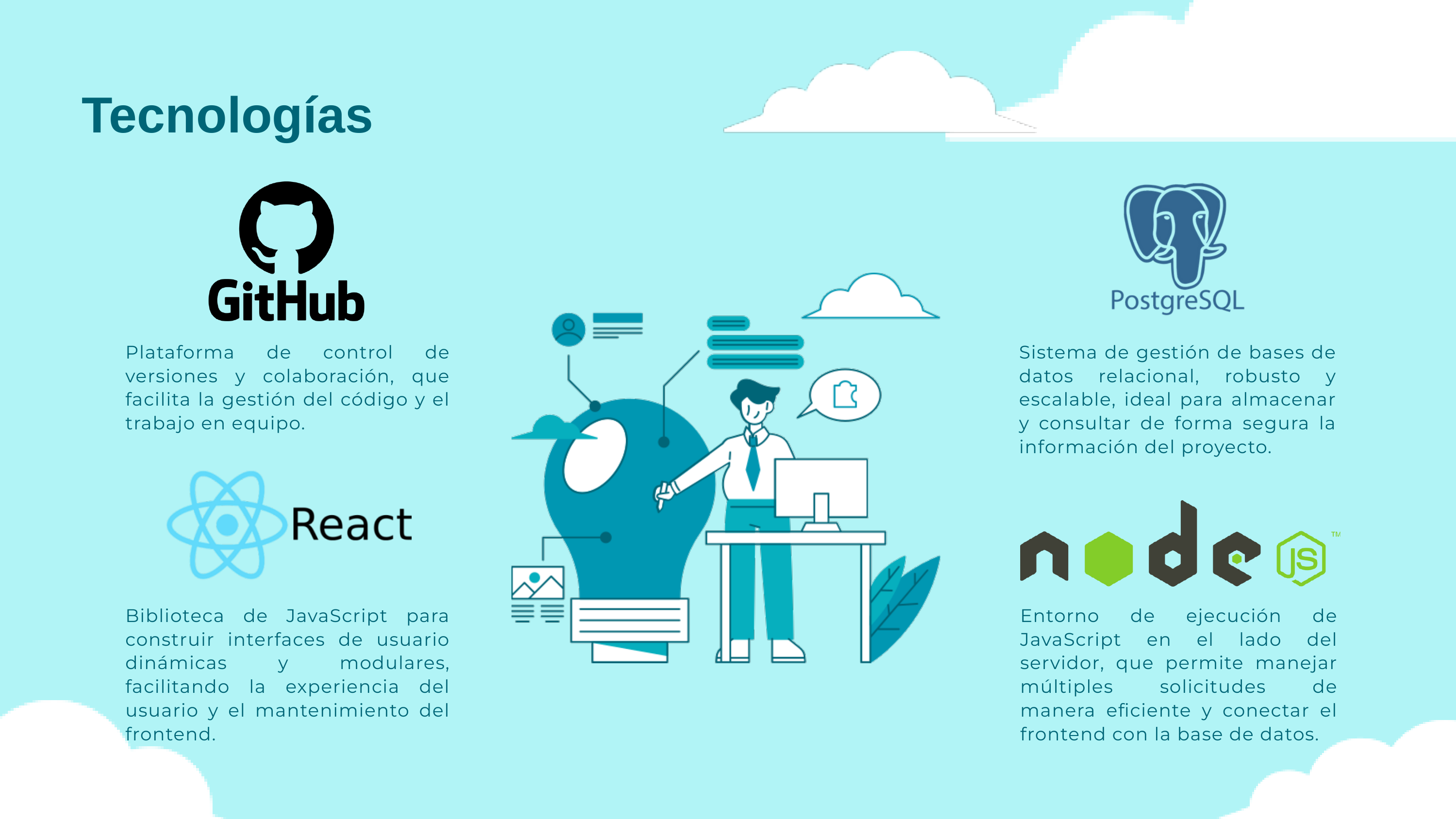

Tecnologías

Plataforma de control de versiones y colaboración, que facilita la gestión del código y el trabajo en equipo.
Sistema de gestión de bases de datos relacional, robusto y escalable, ideal para almacenar y consultar de forma segura la información del proyecto.

Biblioteca de JavaScript para construir interfaces de usuario dinámicas y modulares, facilitando la experiencia del usuario y el mantenimiento del frontend.
Entorno de ejecución de JavaScript en el lado del servidor, que permite manejar múltiples solicitudes de manera eficiente y conectar el frontend con la base de datos.